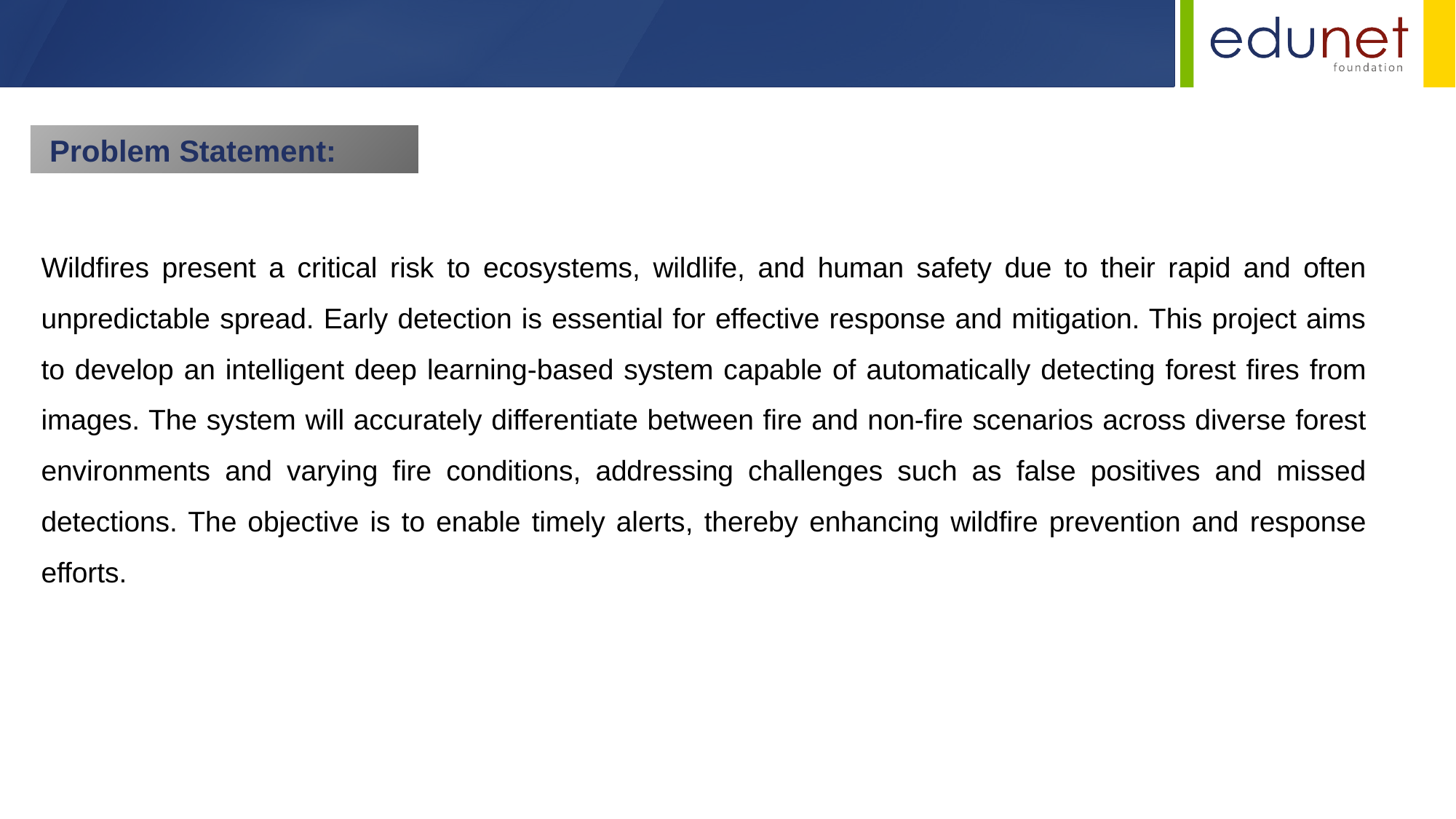

Problem Statement:
Wildfires present a critical risk to ecosystems, wildlife, and human safety due to their rapid and often unpredictable spread. Early detection is essential for effective response and mitigation. This project aims to develop an intelligent deep learning-based system capable of automatically detecting forest fires from images. The system will accurately differentiate between fire and non-fire scenarios across diverse forest environments and varying fire conditions, addressing challenges such as false positives and missed detections. The objective is to enable timely alerts, thereby enhancing wildfire prevention and response efforts.